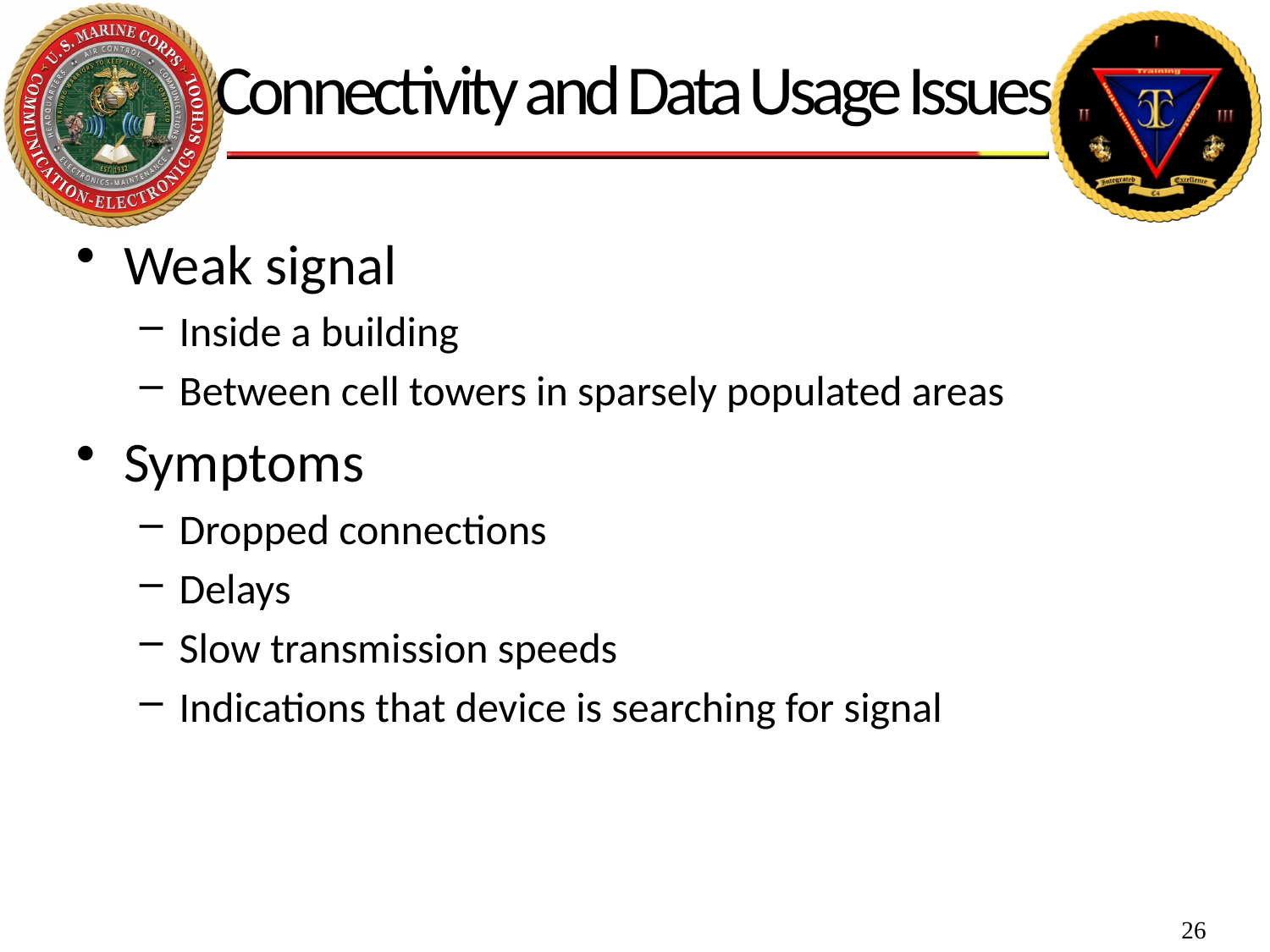

# Connectivity and Data Usage Issues
Weak signal
Inside a building
Between cell towers in sparsely populated areas
Symptoms
Dropped connections
Delays
Slow transmission speeds
Indications that device is searching for signal